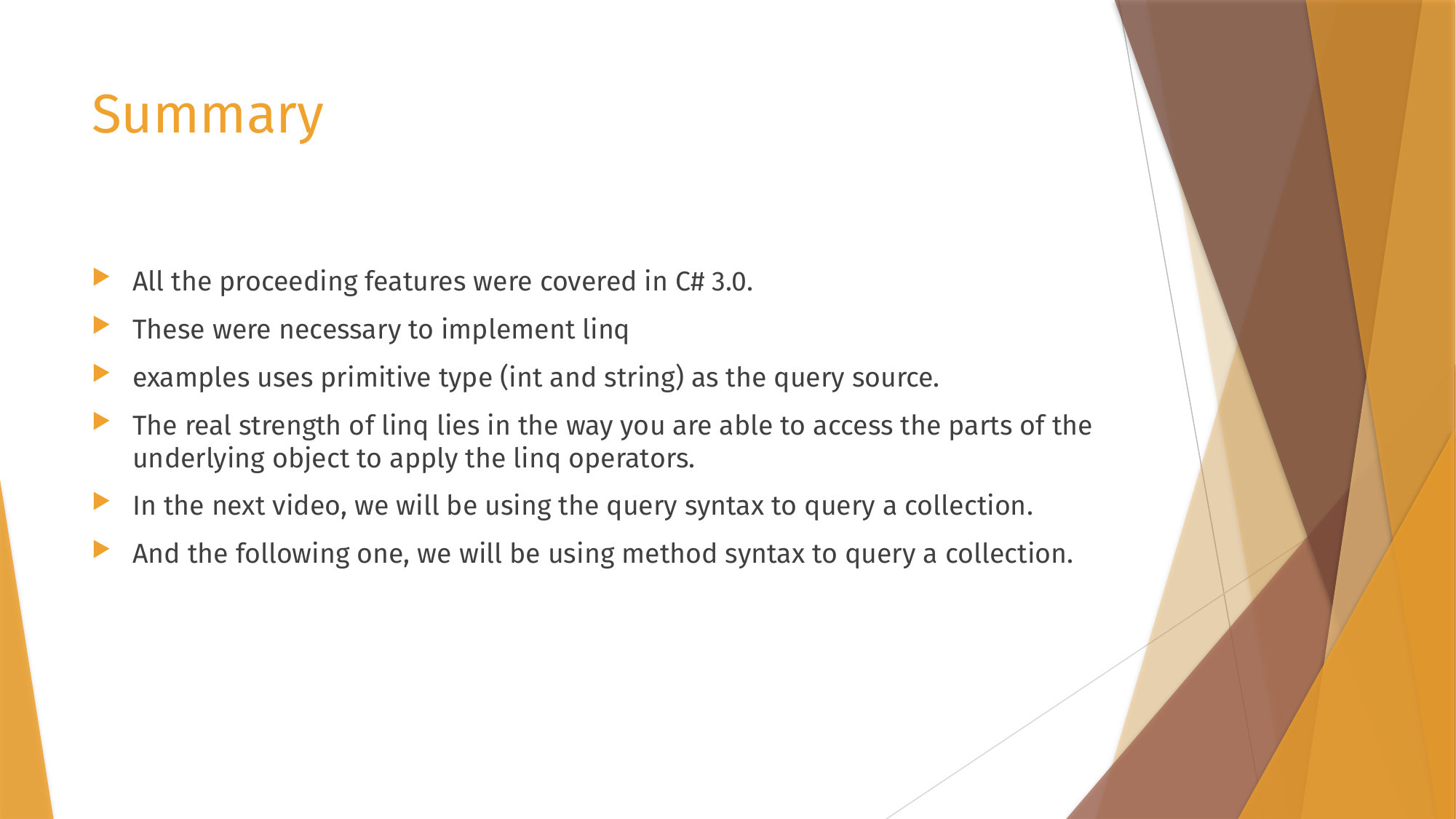

# Summary
All the proceeding features were covered in C# 3.0.
These were necessary to implement linq
examples uses primitive type (int and string) as the query source.
The real strength of linq lies in the way you are able to access the parts of the underlying object to apply the linq operators.
In the next video, we will be using the query syntax to query a collection.
And the following one, we will be using method syntax to query a collection.